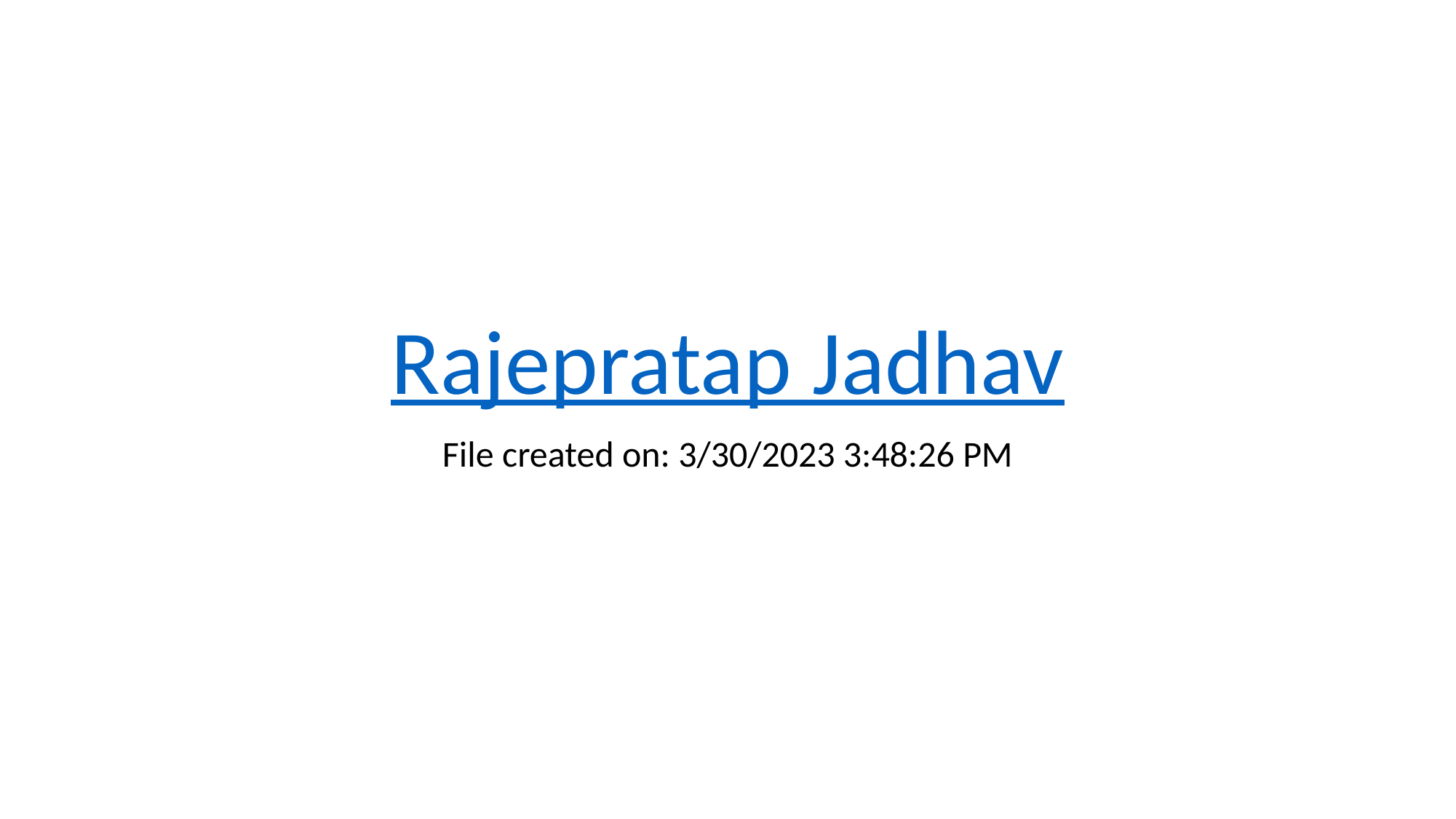

# Rajepratap Jadhav
File created on: 3/30/2023 3:48:26 PM